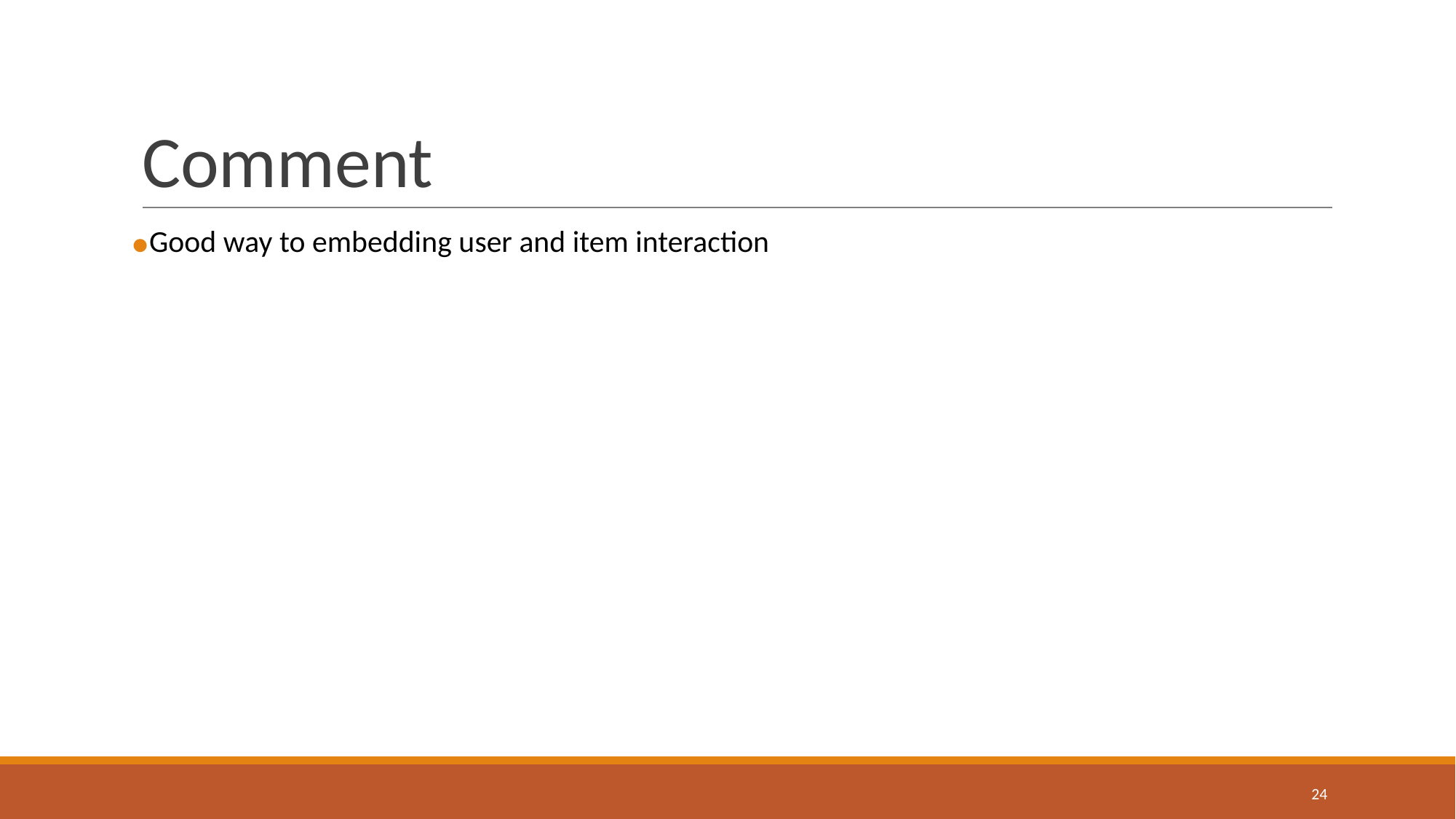

# Comment
Good way to embedding user and item interaction
24